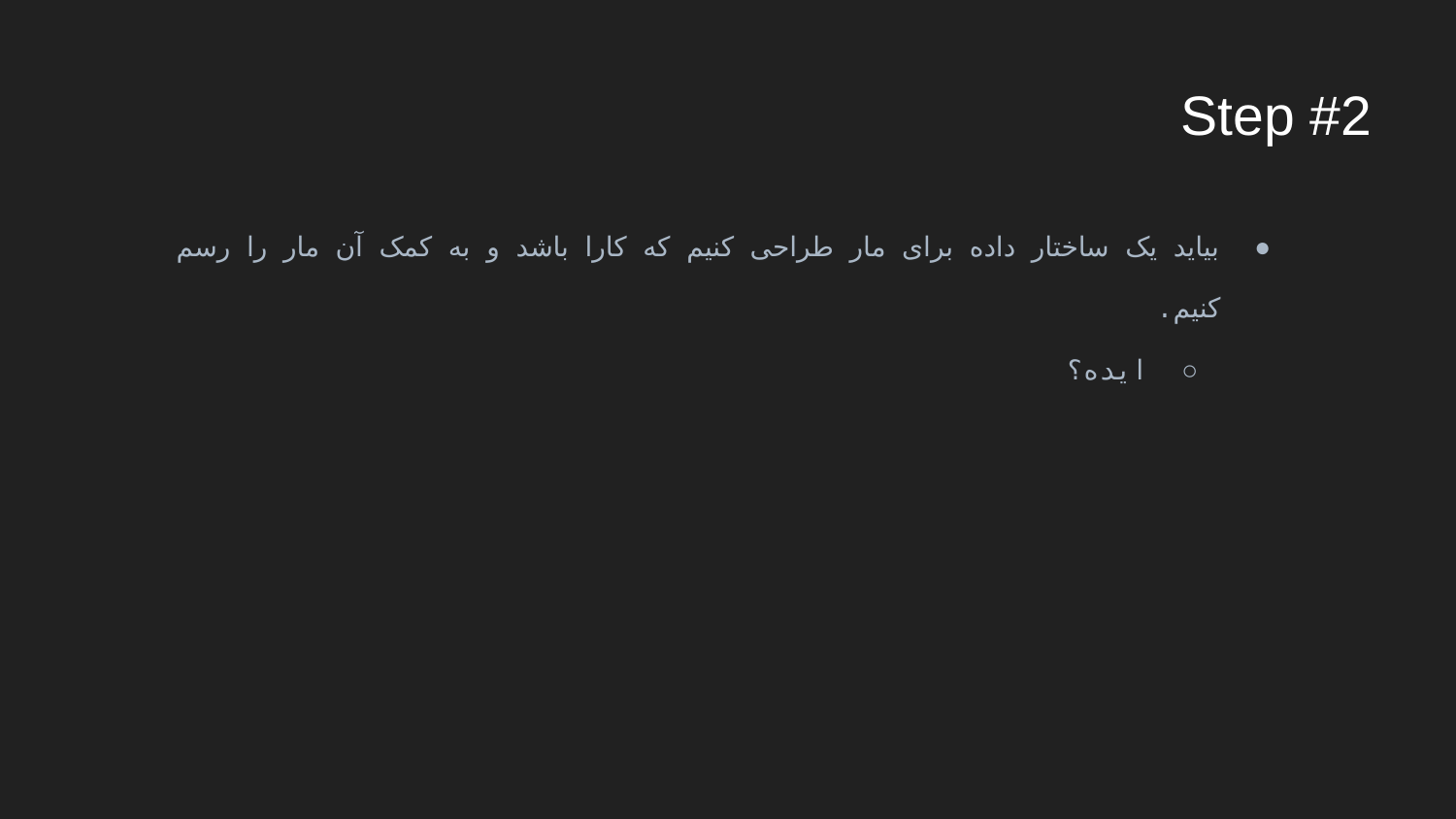

# Step #2
بیاید یک ساختار داده برای مار طراحی کنیم که کارا باشد و به کمک آن مار را رسم کنیم.
ایده؟